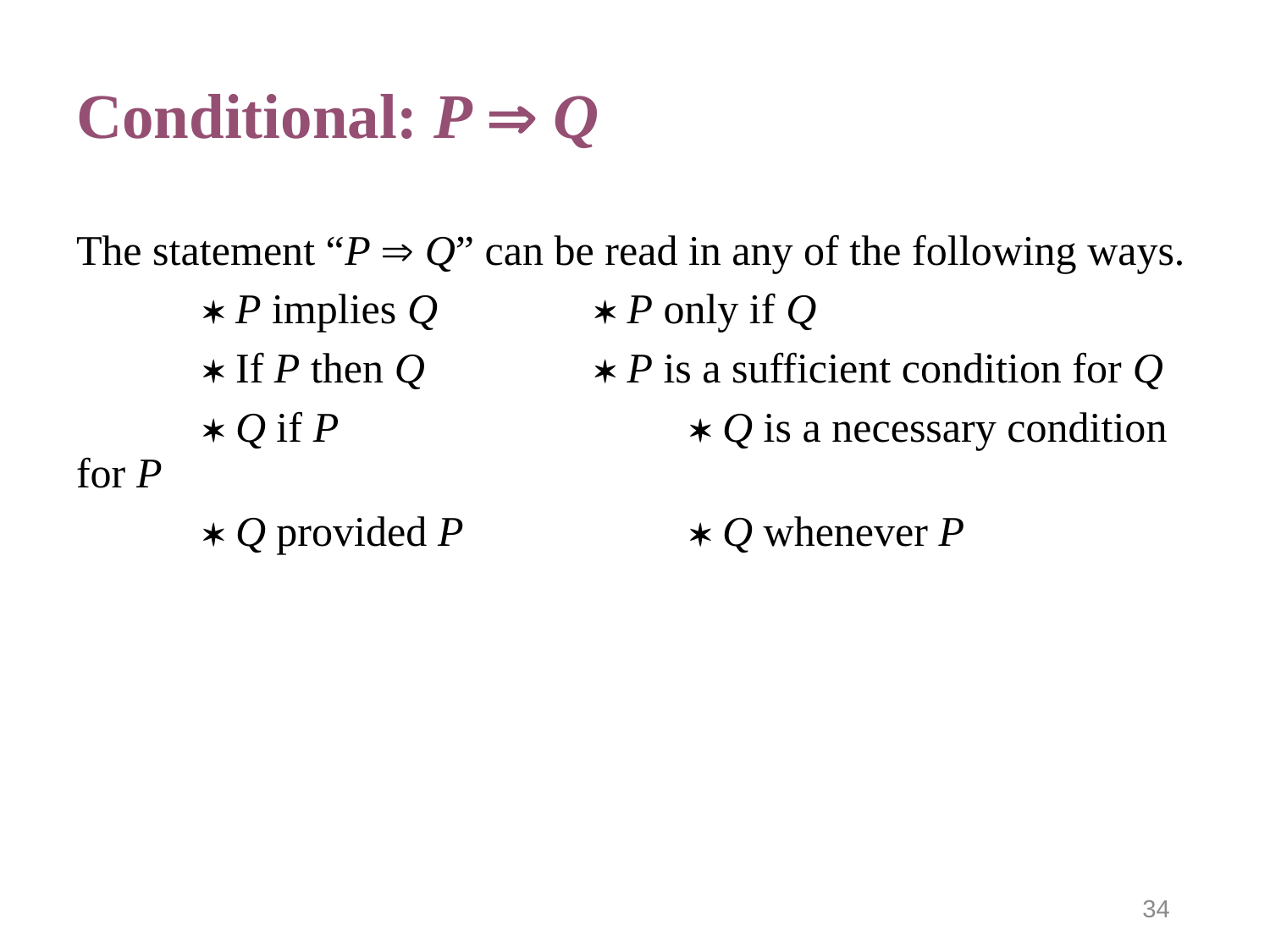

# Conditional: P ⇒ Q
The statement “P ⇒ Q” can be read in any of the following ways.
	∗ P implies Q		 ∗ P only if Q
	∗ If P then Q		 ∗ P is a sufficient condition for Q
	∗ Q if P		          ∗ Q is a necessary condition for P
	∗ Q provided P	          ∗ Q whenever P
34